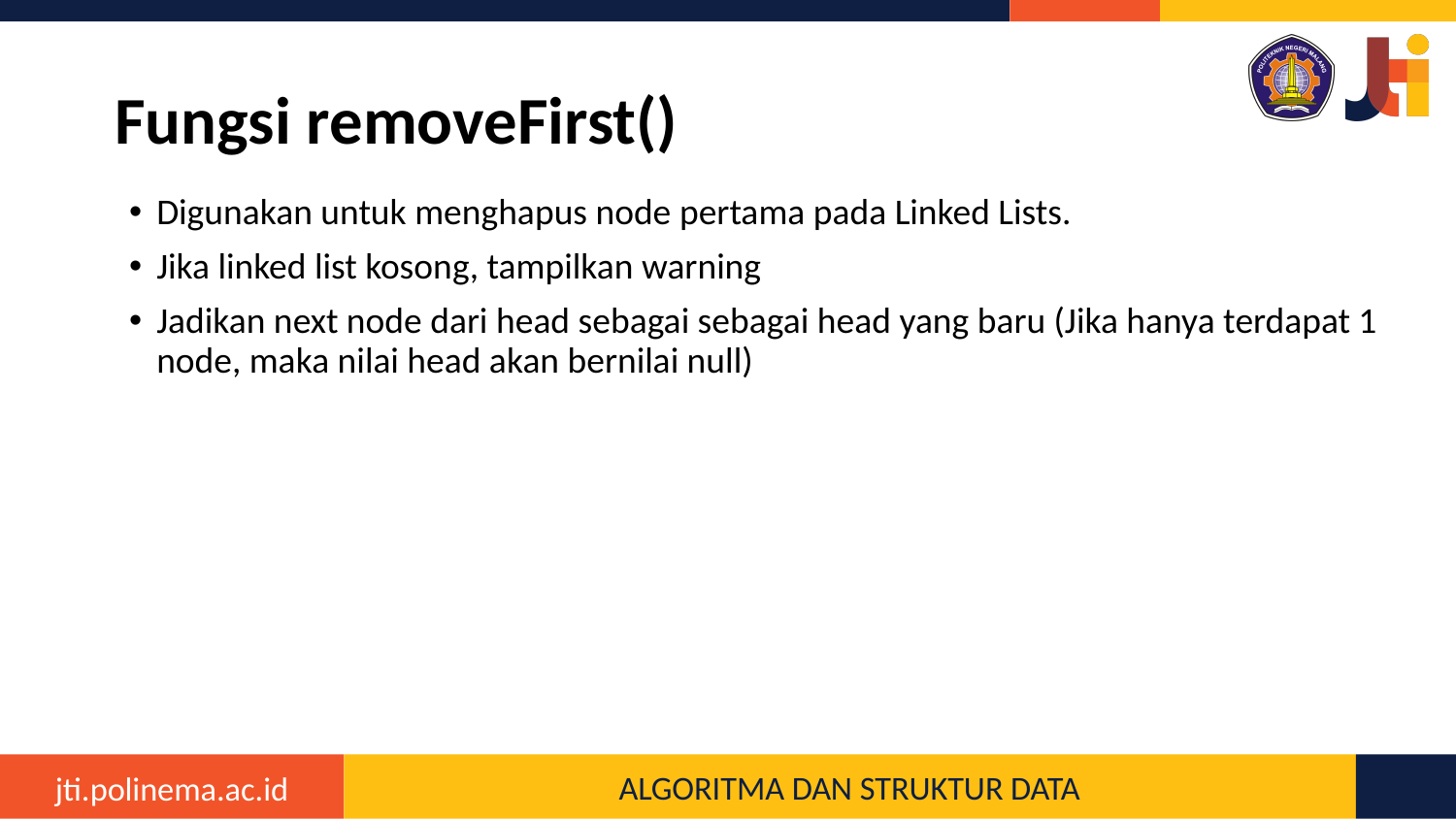

# Fungsi removeFirst()
Digunakan untuk menghapus node pertama pada Linked Lists.
Jika linked list kosong, tampilkan warning
Jadikan next node dari head sebagai sebagai head yang baru (Jika hanya terdapat 1 node, maka nilai head akan bernilai null)